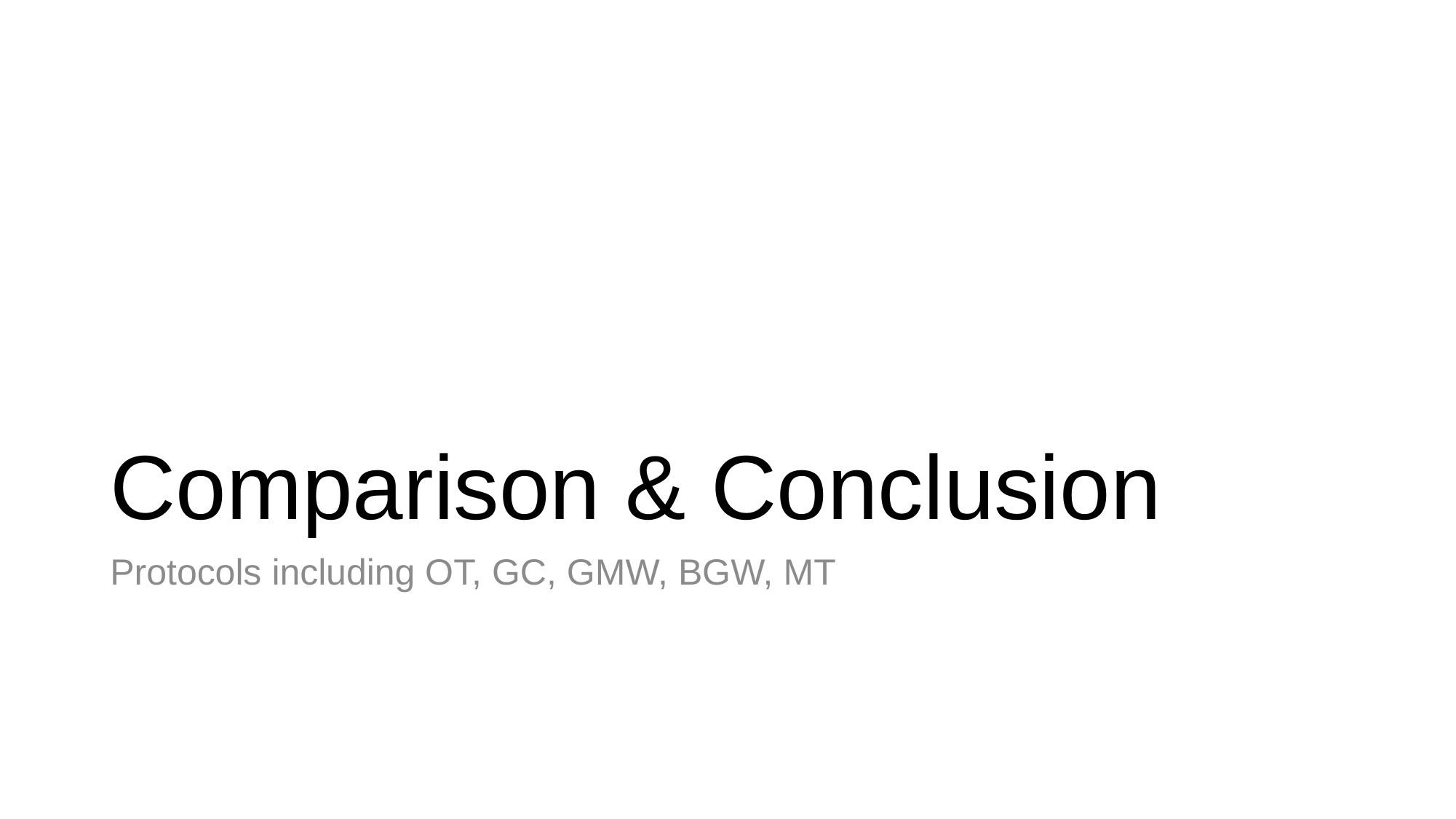

# Comparison & Conclusion
Protocols including OT, GC, GMW, BGW, MT